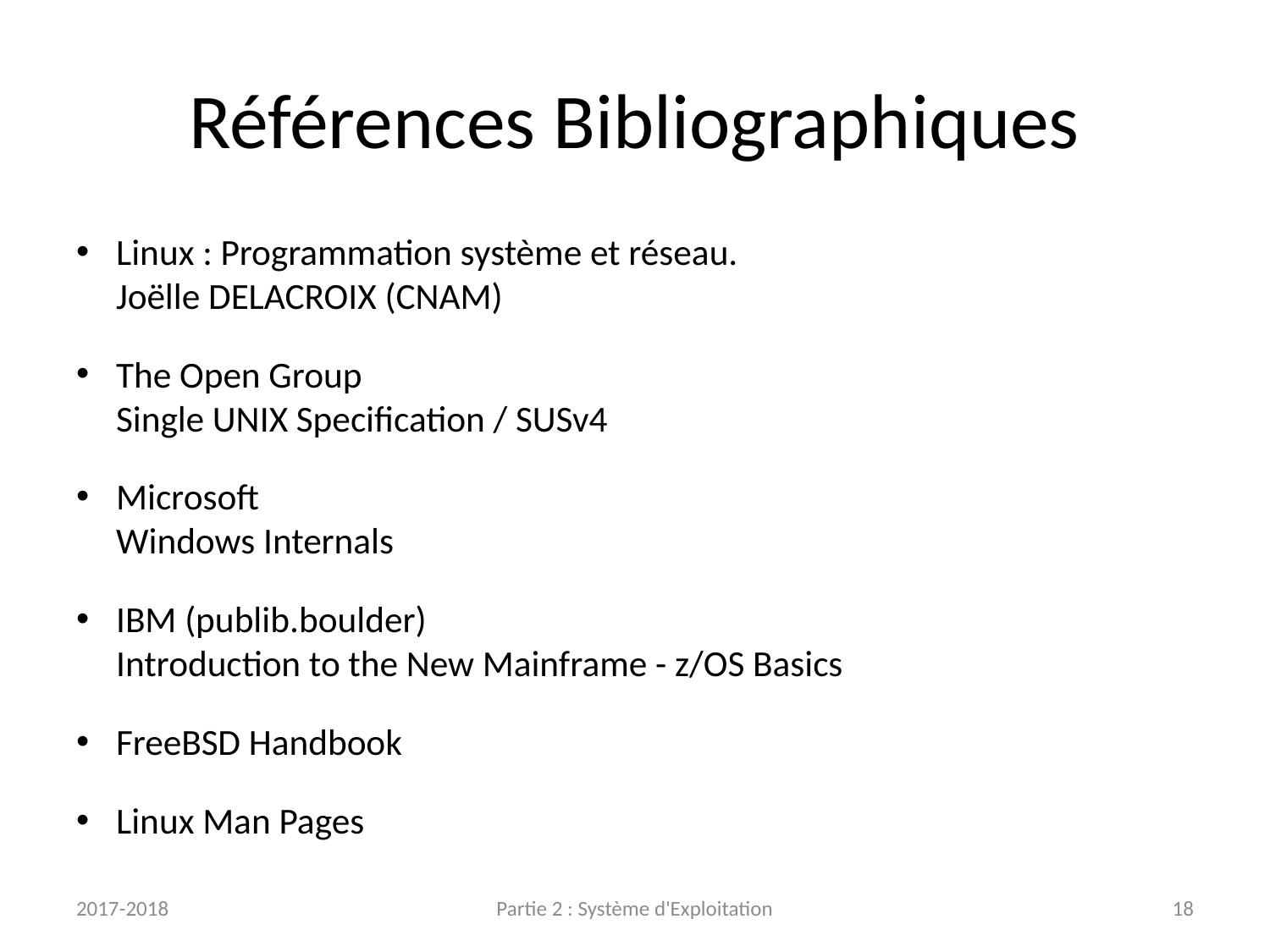

# Références Bibliographiques
Linux : Programmation système et réseau.
Joëlle DELACROIX (CNAM)

The Open Group
Single UNIX Specification / SUSv4

Microsoft
Windows Internals

IBM (publib.boulder)
Introduction to the New Mainframe - z/OS Basics

FreeBSD Handbook

Linux Man Pages
2017-2018
Partie 2 : Système d'Exploitation
18